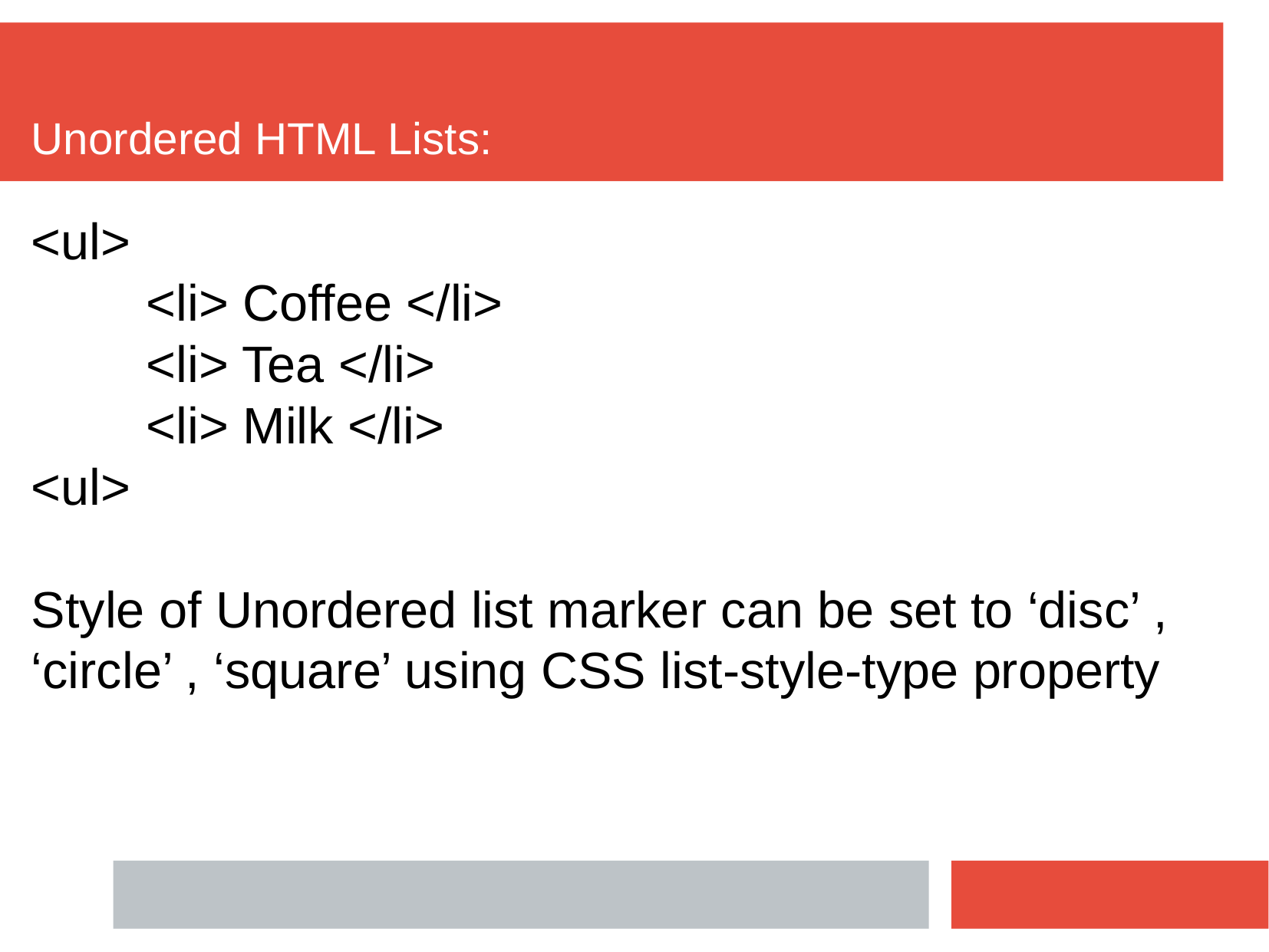

Unordered HTML Lists:
<ul>
	<li> Coffee </li>
	<li> Tea </li>
	<li> Milk </li>
<ul>

Style of Unordered list marker can be set to ‘disc’ , ‘circle’ , ‘square’ using CSS list-style-type property